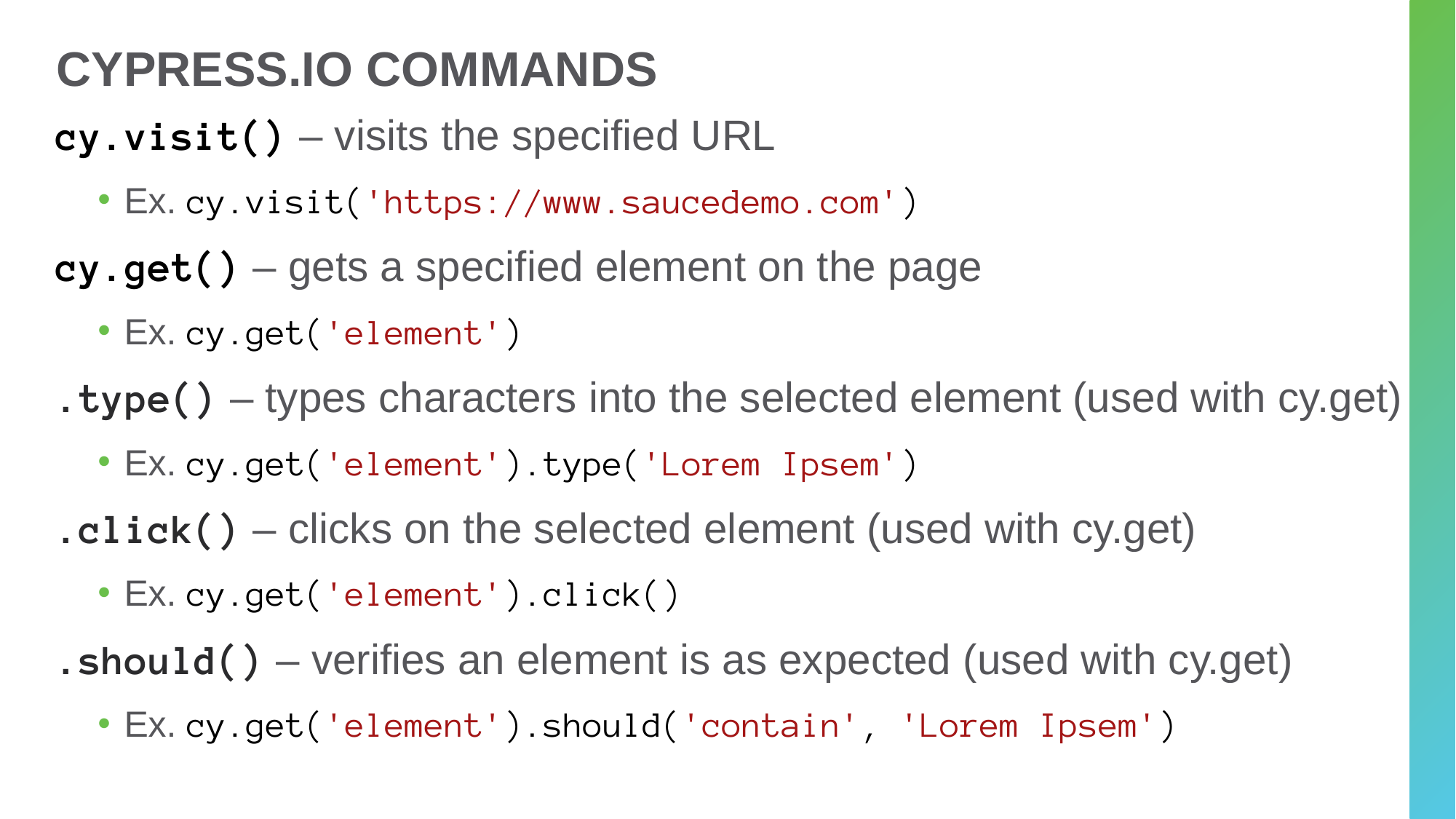

# Cypress.io Commands
cy.visit() – visits the specified URL
Ex. cy.visit('https://www.saucedemo.com')
cy.get() – gets a specified element on the page
Ex. cy.get('element')
.type() – types characters into the selected element (used with cy.get)
Ex. cy.get('element').type('Lorem Ipsem')
.click() – clicks on the selected element (used with cy.get)
Ex. cy.get('element').click()
.should() – verifies an element is as expected (used with cy.get)
Ex. cy.get('element').should('contain', 'Lorem Ipsem')